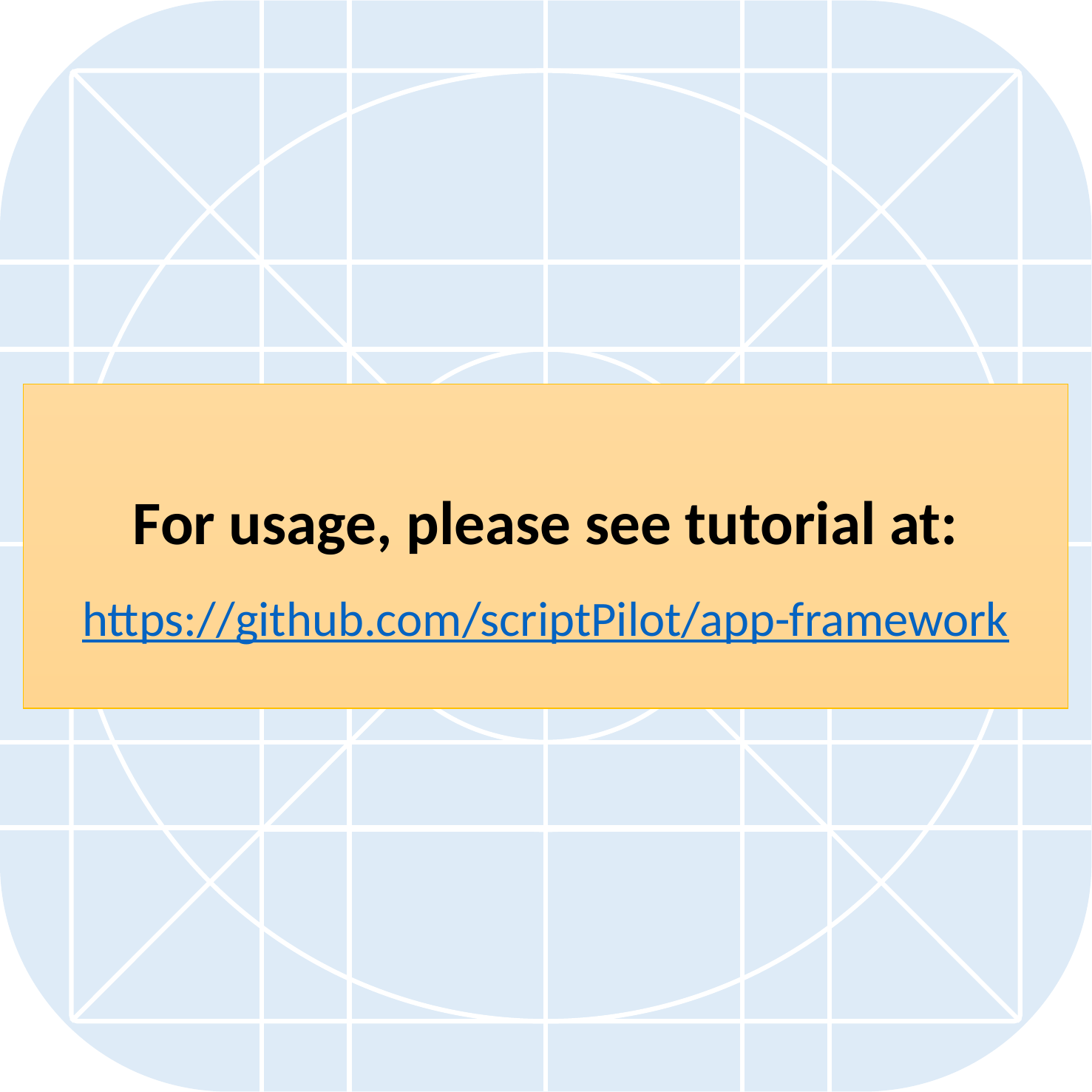

For usage, please see tutorial at:
https://github.com/scriptPilot/app-framework